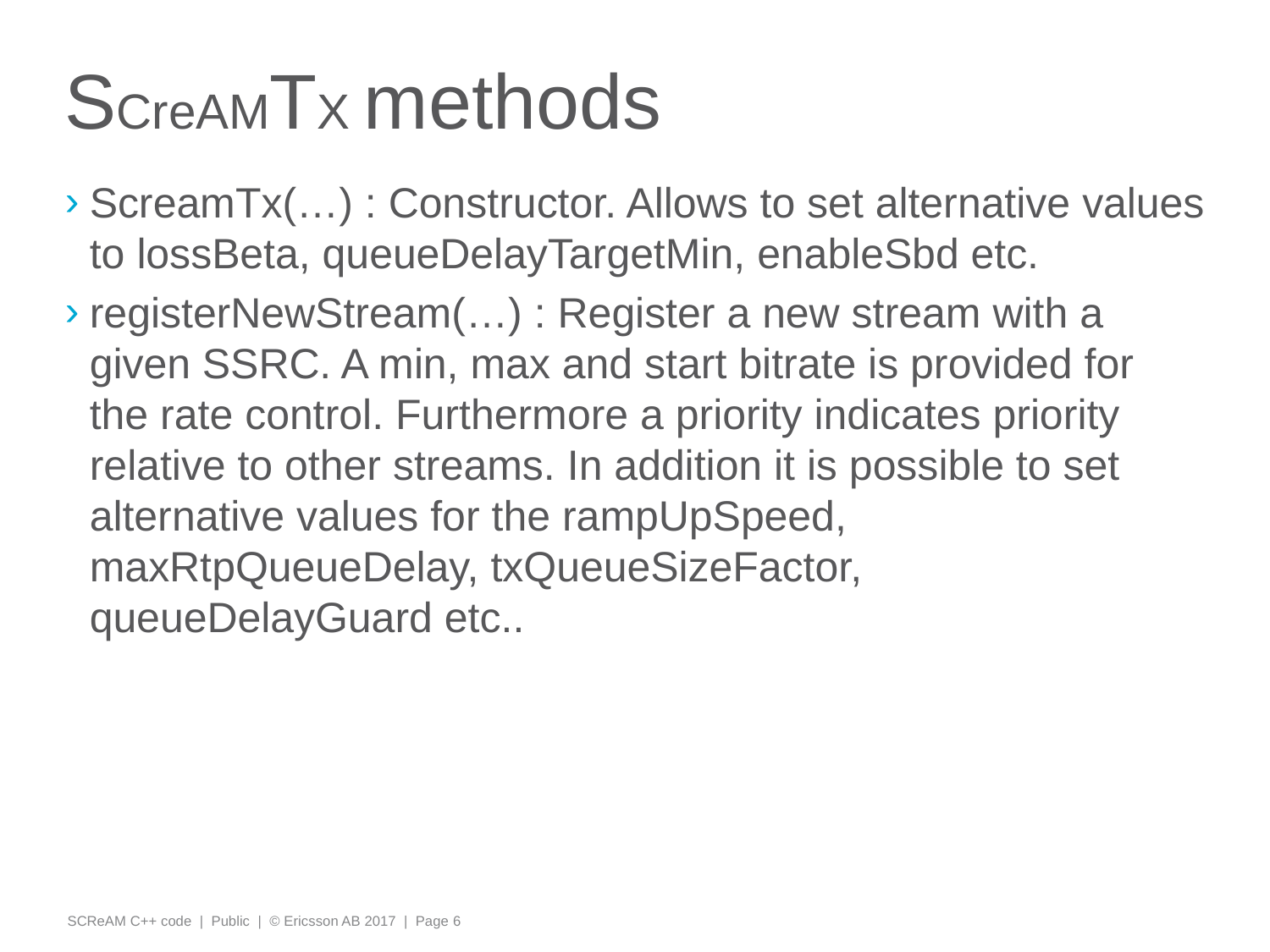

# SCreAMTX methods
ScreamTx(…) : Constructor. Allows to set alternative values to lossBeta, queueDelayTargetMin, enableSbd etc.
registerNewStream(…) : Register a new stream with a given SSRC. A min, max and start bitrate is provided for the rate control. Furthermore a priority indicates priority relative to other streams. In addition it is possible to set alternative values for the rampUpSpeed, maxRtpQueueDelay, txQueueSizeFactor, queueDelayGuard etc..